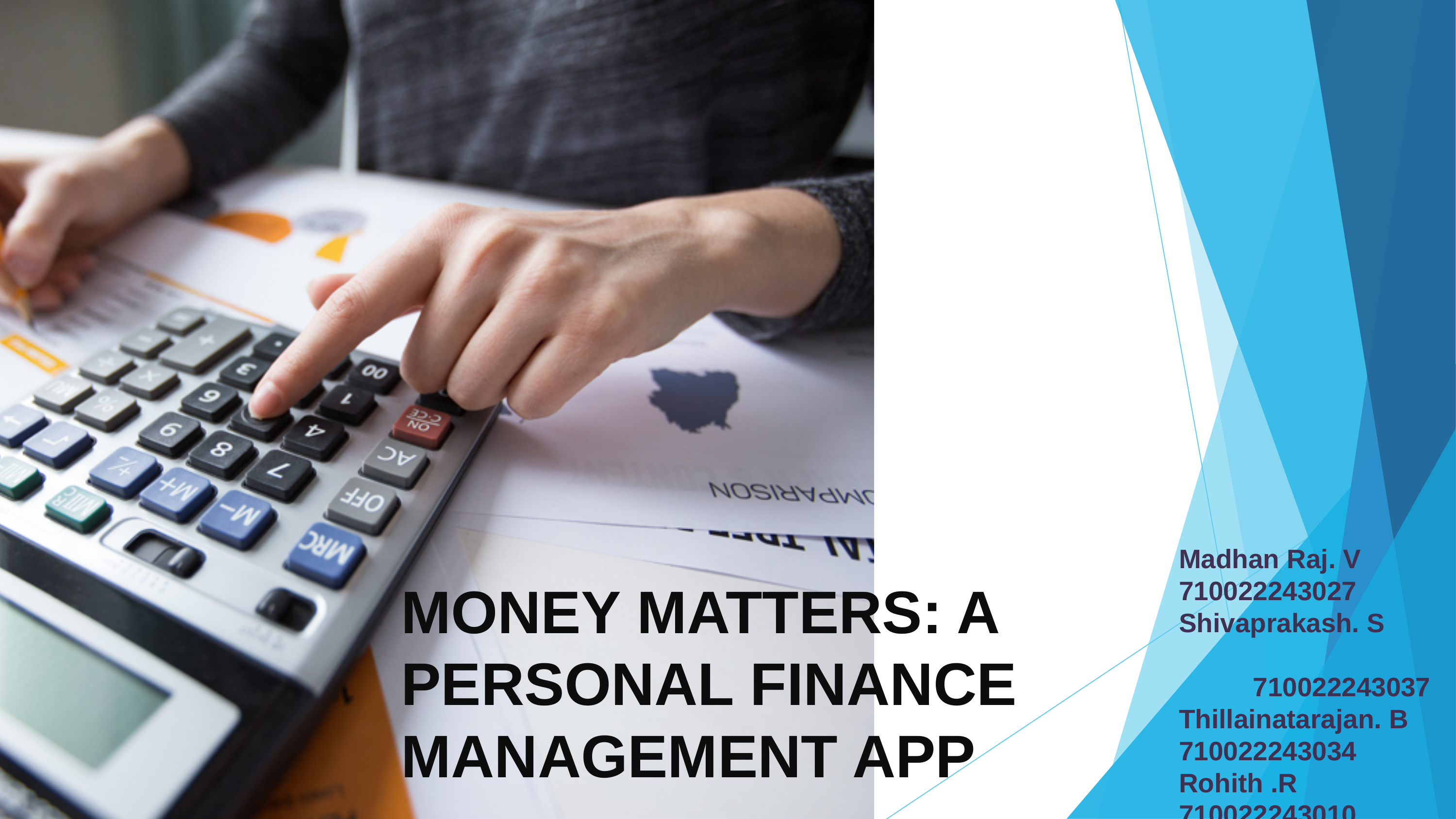

Madhan Raj. V
710022243027
Shivaprakash. S                                                                               710022243037
Thillainatarajan. B
710022243034
Rohith .R
710022243010

MONEY MATTERS: A PERSONAL FINANCE MANAGEMENT APP